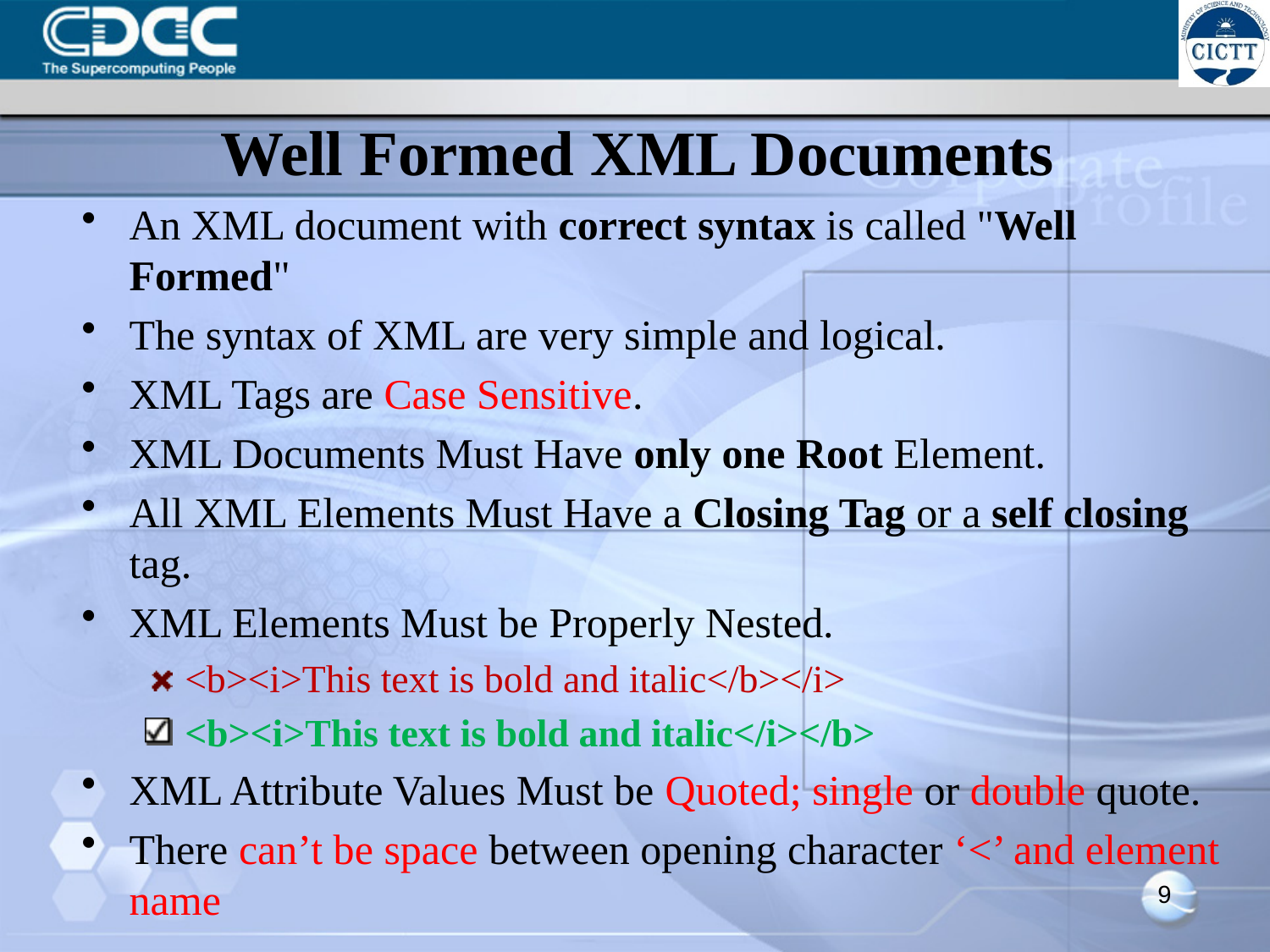

# Well Formed XML Documents
An XML document with correct syntax is called "Well Formed"
The syntax of XML are very simple and logical.
XML Tags are Case Sensitive.
XML Documents Must Have only one Root Element.
All XML Elements Must Have a Closing Tag or a self closing tag.
XML Elements Must be Properly Nested.
<b><i>This text is bold and italic</b></i>
<b><i>This text is bold and italic</i></b>
XML Attribute Values Must be Quoted; single or double quote.
There can’t be space between opening character ‘<’ and element name